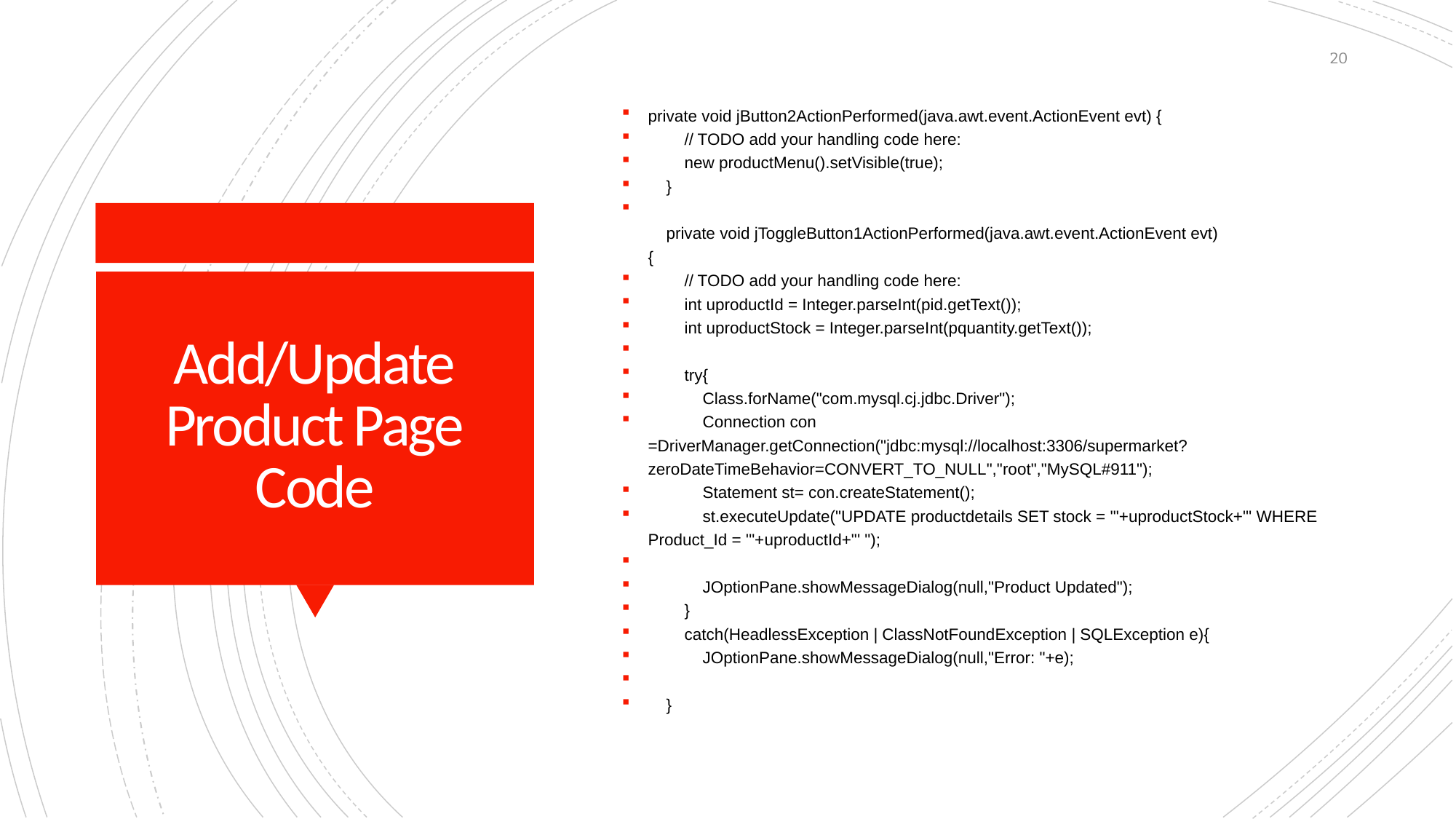

20
private void jButton2ActionPerformed(java.awt.event.ActionEvent evt) {
        // TODO add your handling code here:
        new productMenu().setVisible(true);
    }
    private void jToggleButton1ActionPerformed(java.awt.event.ActionEvent evt) {
        // TODO add your handling code here:
        int uproductId = Integer.parseInt(pid.getText());
        int uproductStock = Integer.parseInt(pquantity.getText());

        try{
            Class.forName("com.mysql.cj.jdbc.Driver");
            Connection con =DriverManager.getConnection("jdbc:mysql://localhost:3306/supermarket?zeroDateTimeBehavior=CONVERT_TO_NULL","root","MySQL#911");
            Statement st= con.createStatement();
            st.executeUpdate("UPDATE productdetails SET stock = '"+uproductStock+"' WHERE Product_Id = '"+uproductId+"' ");

            JOptionPane.showMessageDialog(null,"Product Updated");
        }
        catch(HeadlessException | ClassNotFoundException | SQLException e){
            JOptionPane.showMessageDialog(null,"Error: "+e);

    }

# Add/Update Product Page Code